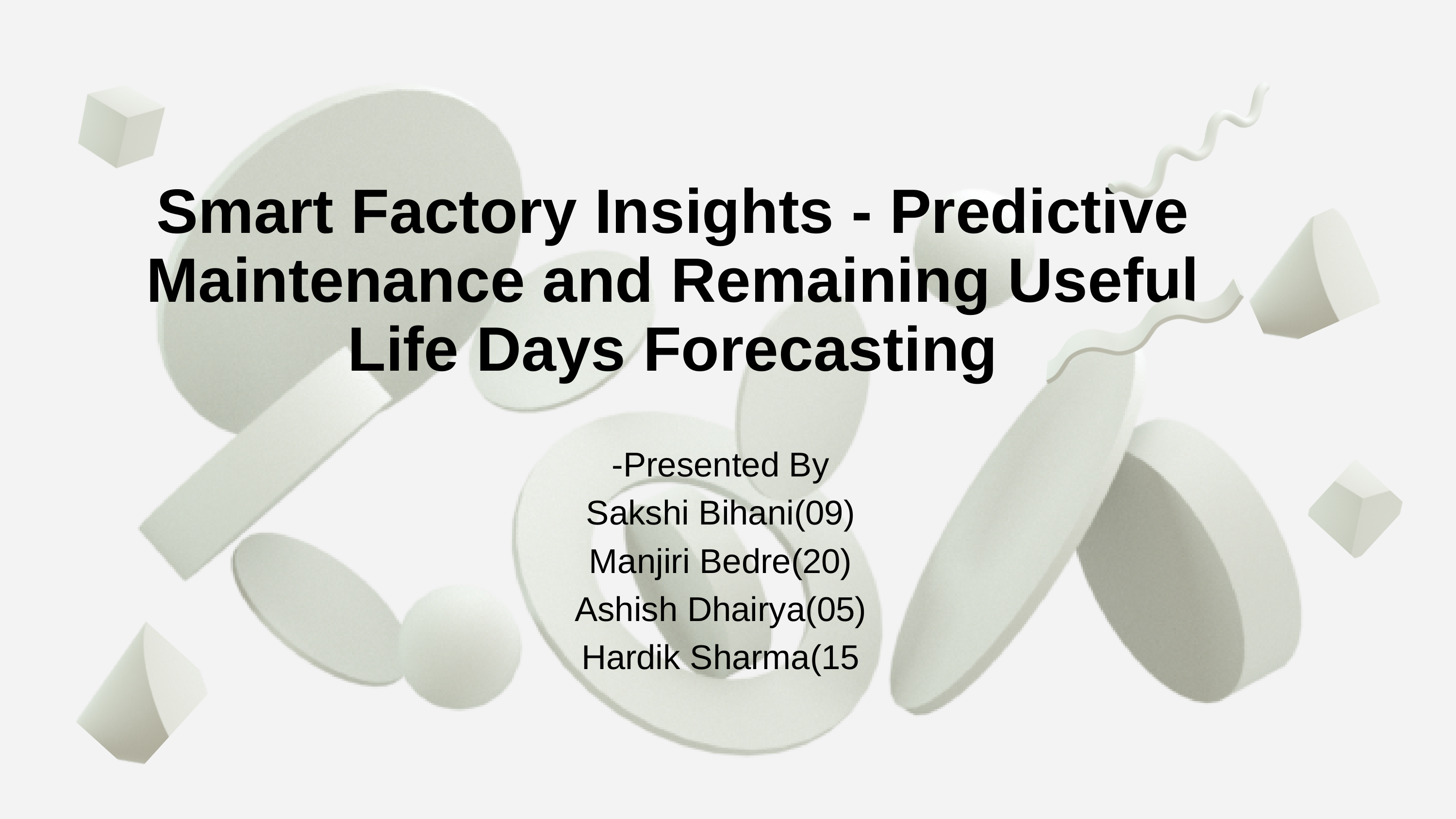

Smart Factory Insights - Predictive Maintenance and Remaining Useful Life Days Forecasting

-Presented By
Sakshi Bihani(09)
Manjiri Bedre(20)
Ashish Dhairya(05)
Hardik Sharma(15